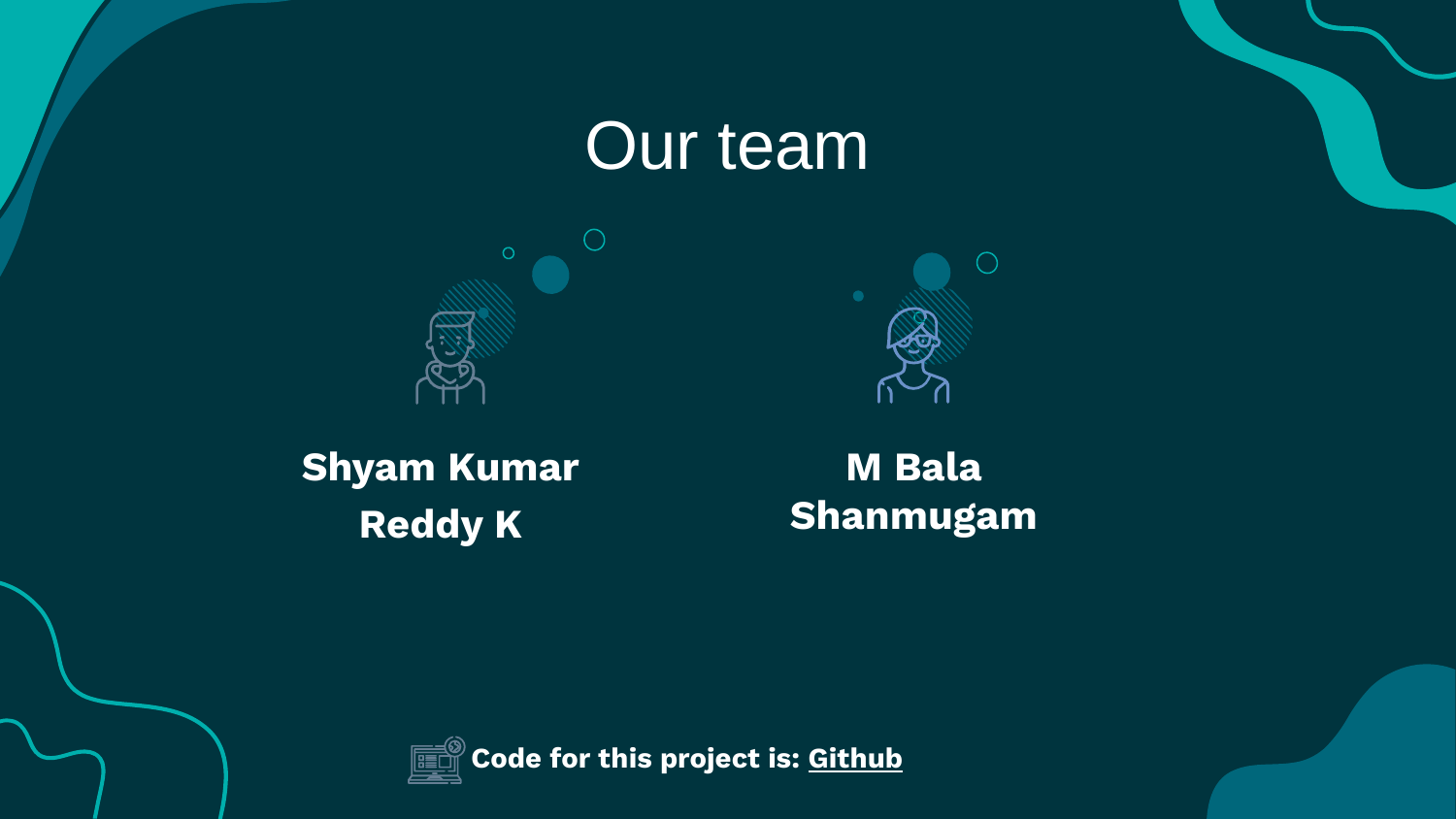

# Our team

M Bala Shanmugam
Shyam Kumar
Reddy K

Code for this project is: Github